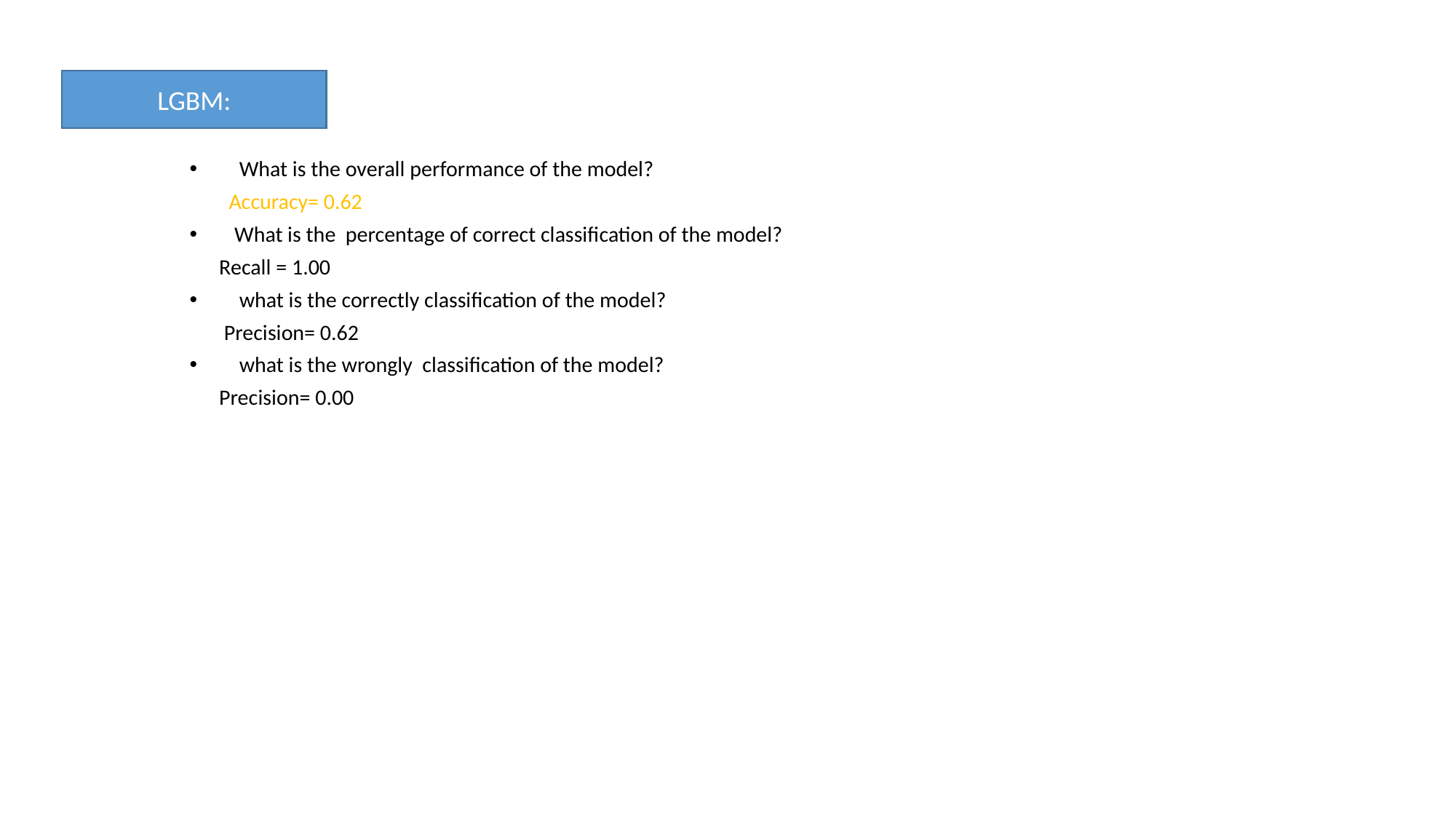

LGBM:
 What is the overall performance of the model?
        Accuracy= 0.62
What is the  percentage of correct classification of the model?
      Recall = 1.00
 what is the correctly classification of the model?
       Precision= 0.62
 what is the wrongly  classification of the model?
      Precision= 0.00